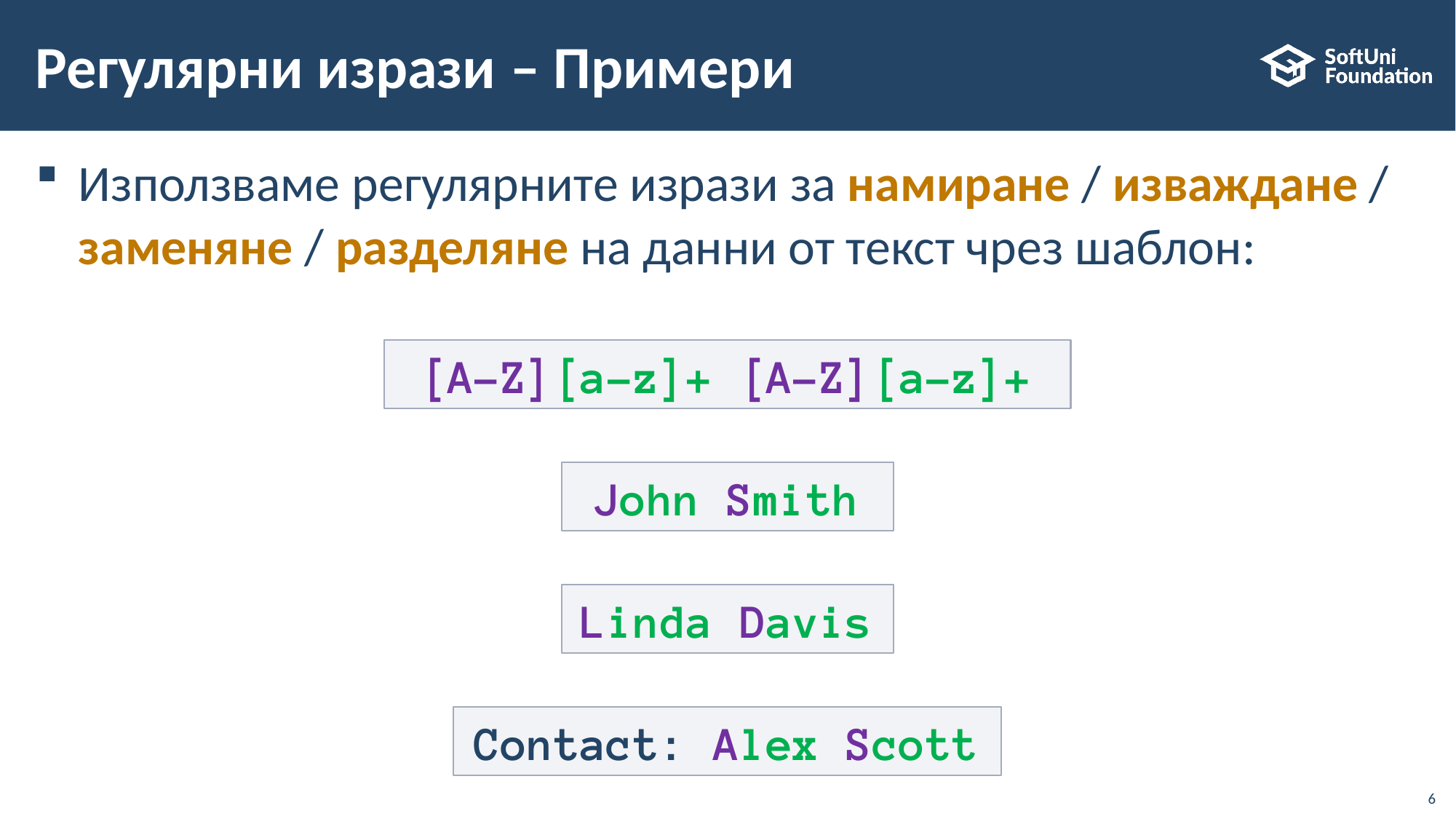

# Регулярни изрази – Примери
Използваме регулярните изрази за намиране / изваждане / заменяне / разделяне на данни от текст чрез шаблон:

[A-Z][a-z]+ [A-Z][a-z]+
John Smith
Linda Davis
Contact: Alex Scott
6